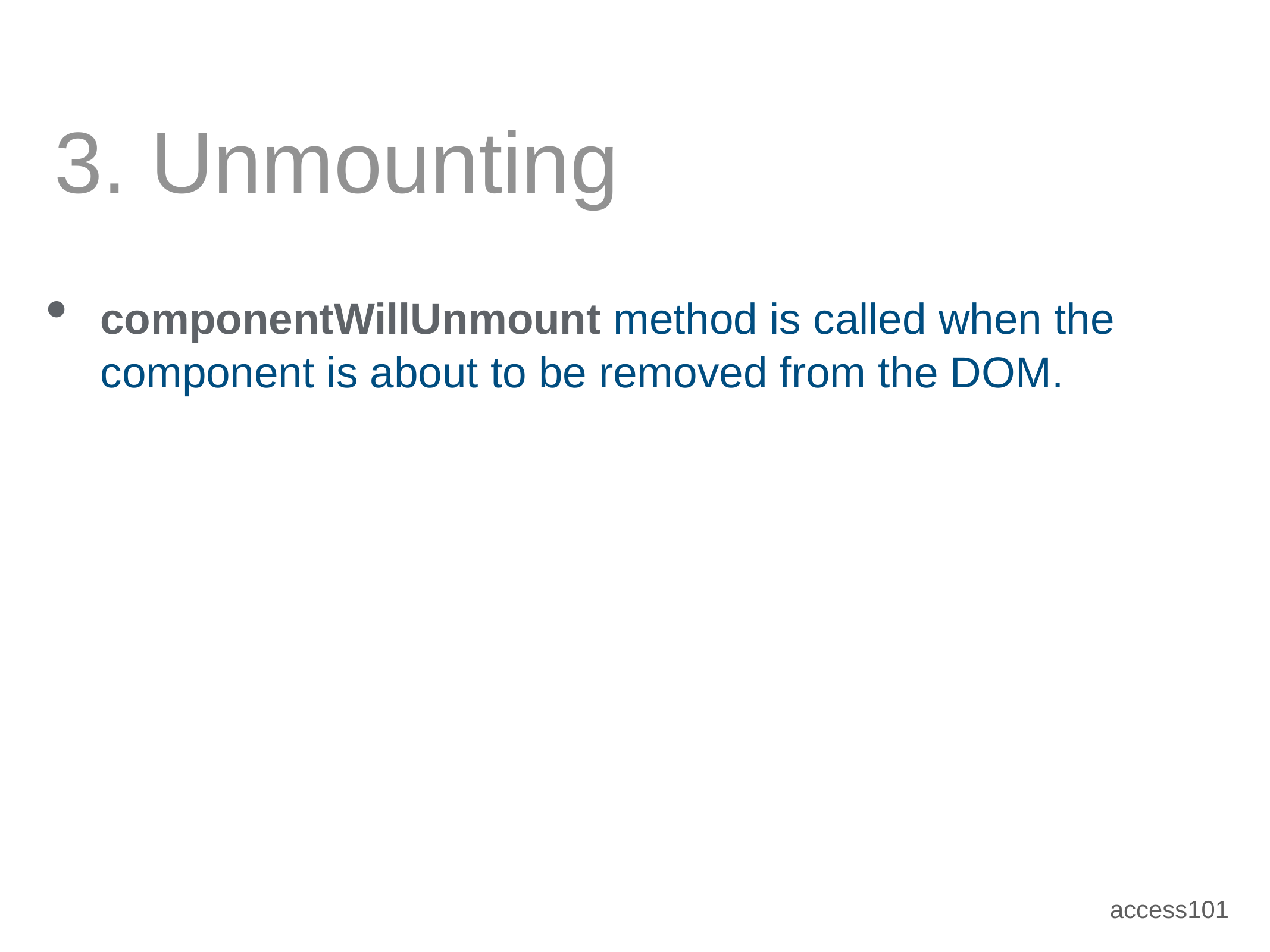

# 3. Unmounting
componentWillUnmount method is called when the component is about to be removed from the DOM.
access101